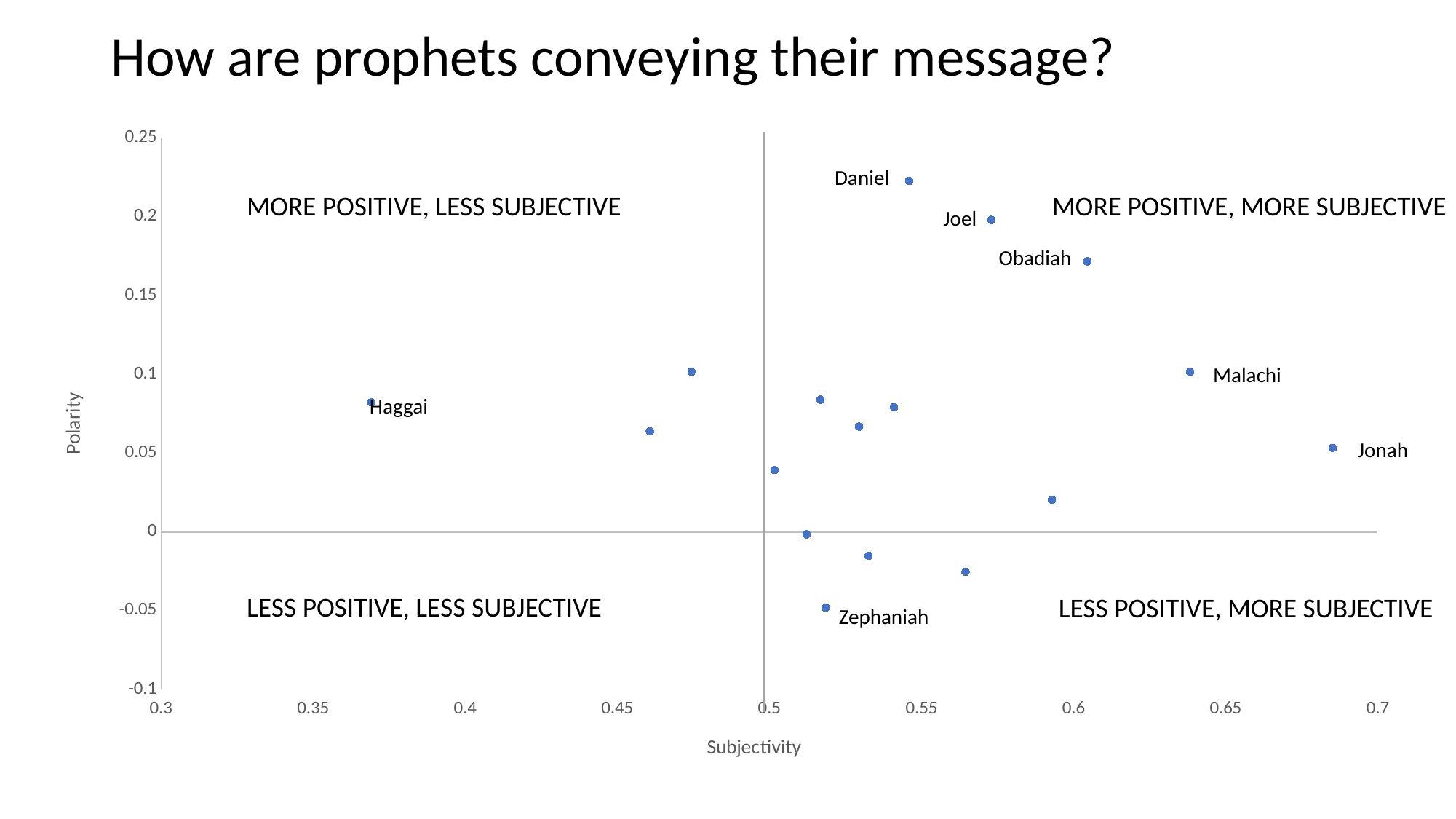

# How are prophets conveying their message?

### Chart

| Category | Polarity |
|---|---|
Daniel
MORE POSITIVE, LESS SUBJECTIVE
MORE POSITIVE, MORE SUBJECTIVE
Joel
Obadiah
Malachi
Haggai
Jonah
LESS POSITIVE, LESS SUBJECTIVE
LESS POSITIVE, MORE SUBJECTIVE
Zephaniah